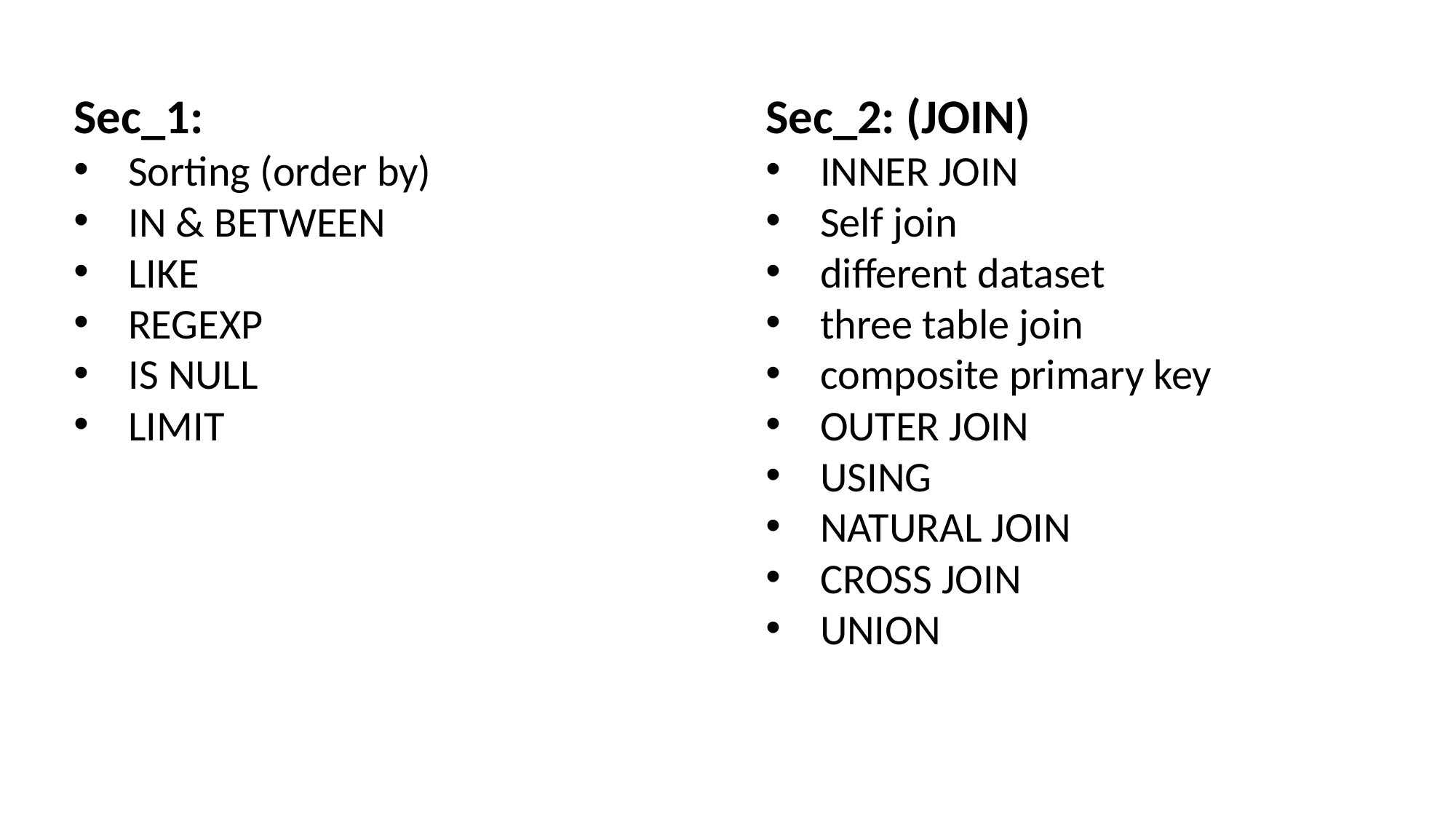

Sec_2: (JOIN)
INNER JOIN
Self join
different dataset
three table join
composite primary key
OUTER JOIN
USING
NATURAL JOIN
CROSS JOIN
UNION
Sec_1:
Sorting (order by)
IN & BETWEEN
LIKE
REGEXP
IS NULL
LIMIT